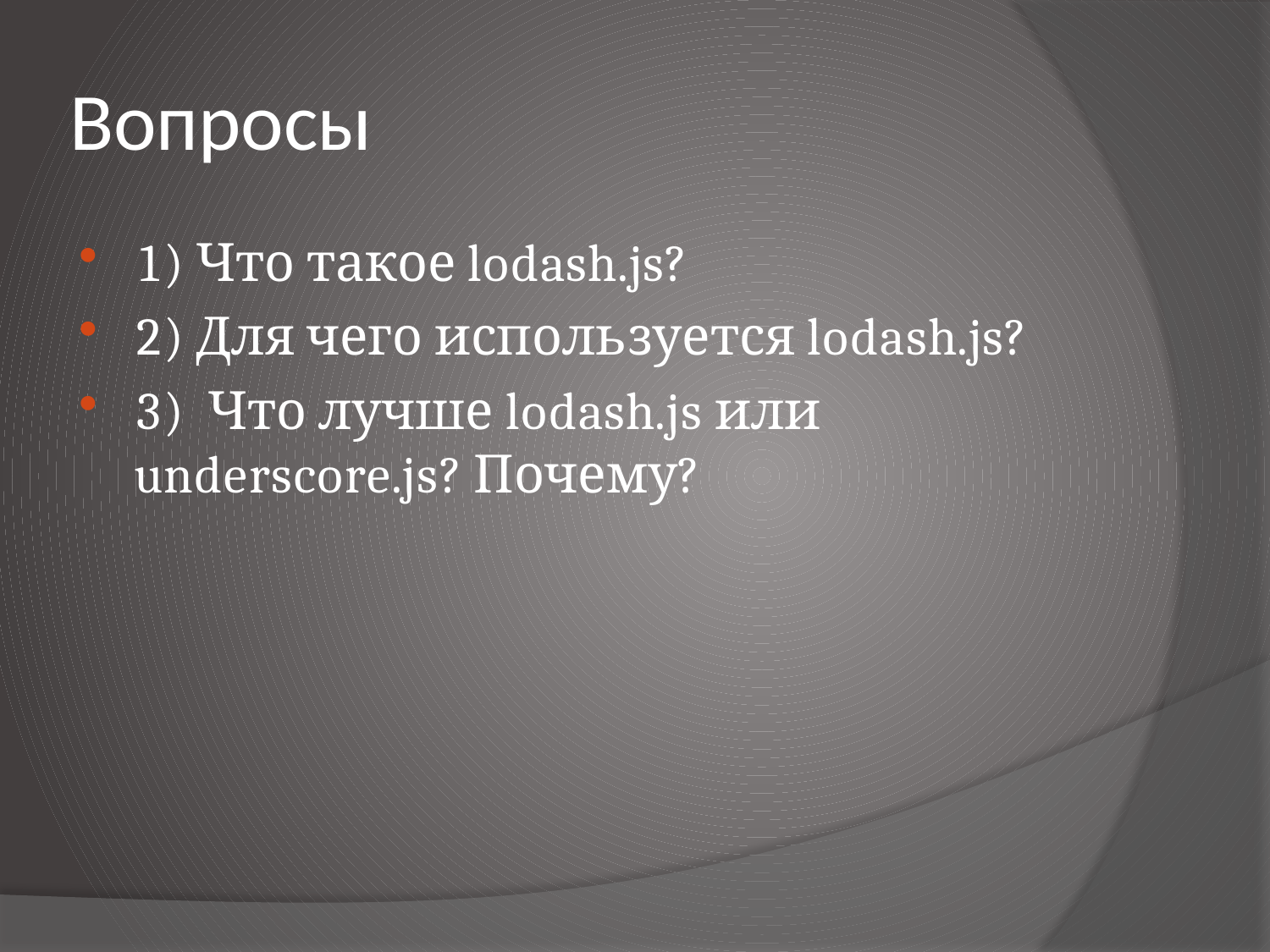

# Вопросы
1) Что такое lodash.js?
2) Для чего используется lodash.js?
3)  Что лучше lodash.js или underscore.js? Почему?